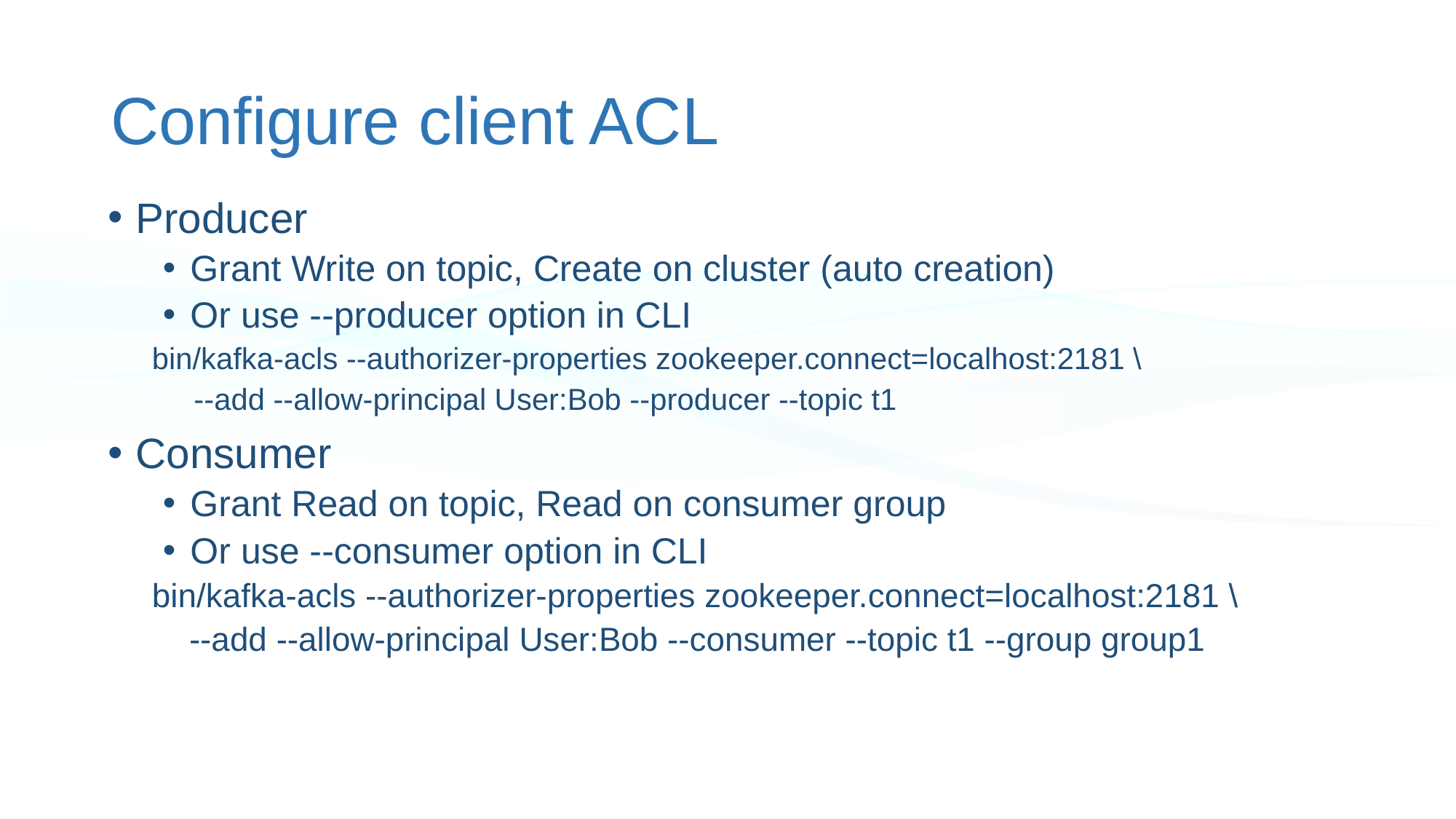

# Configure client ACL
Producer
Grant Write on topic, Create on cluster (auto creation)
Or use --producer option in CLI
bin/kafka-acls --authorizer-properties zookeeper.connect=localhost:2181 \
     --add --allow-principal User:Bob --producer --topic t1
Consumer
Grant Read on topic, Read on consumer group
Or use --consumer option in CLI
bin/kafka-acls --authorizer-properties zookeeper.connect=localhost:2181 \
    --add --allow-principal User:Bob --consumer --topic t1 --group group1